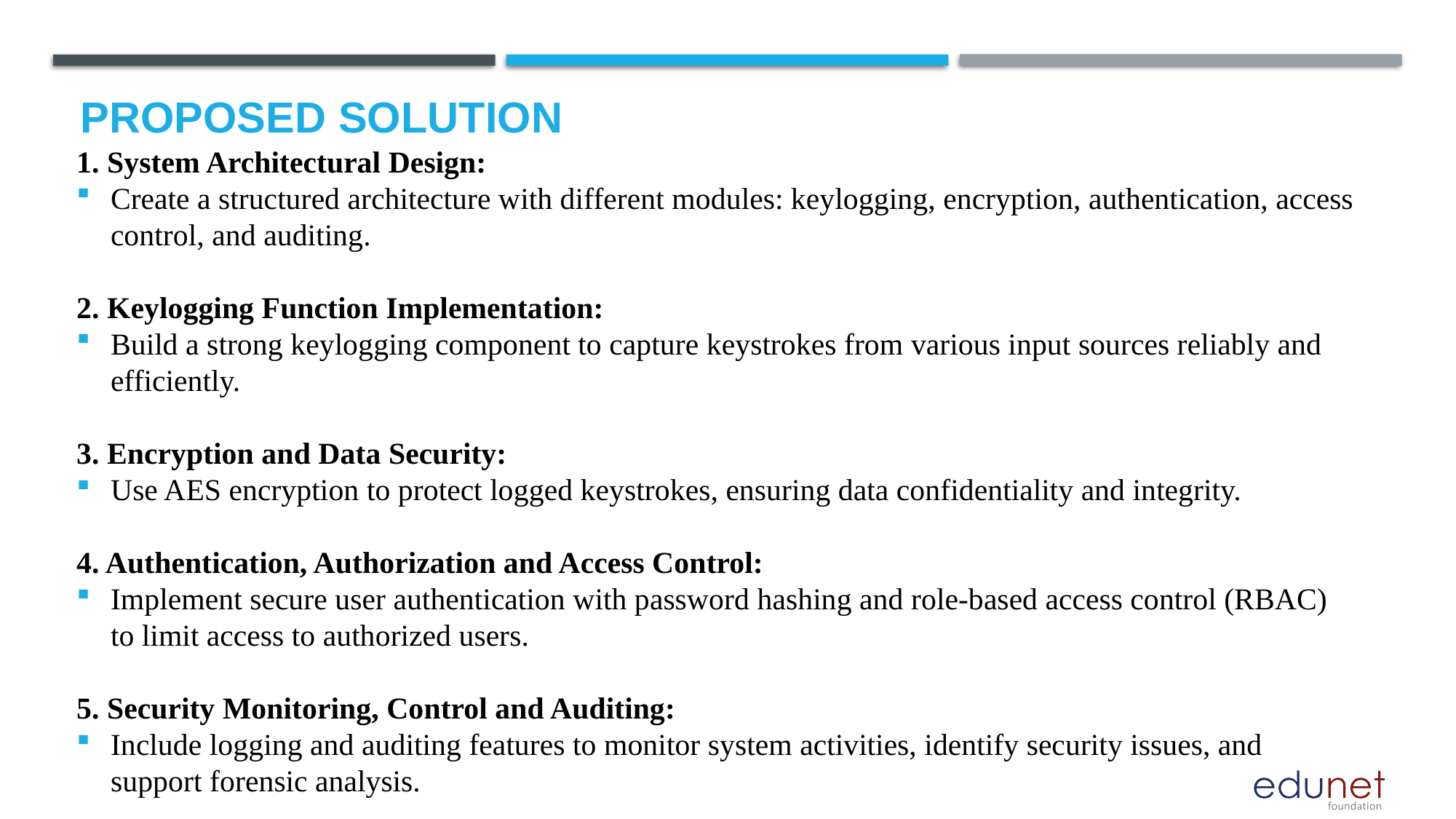

# Proposed Solution
1. System Architectural Design:
Create a structured architecture with different modules: keylogging, encryption, authentication, access control, and auditing.

2. Keylogging Function Implementation:
Build a strong keylogging component to capture keystrokes from various input sources reliably and efficiently.

3. Encryption and Data Security:
Use AES encryption to protect logged keystrokes, ensuring data confidentiality and integrity.

4. Authentication, Authorization and Access Control:
Implement secure user authentication with password hashing and role-based access control (RBAC) to limit access to authorized users.

5. Security Monitoring, Control and Auditing:
Include logging and auditing features to monitor system activities, identify security issues, and support forensic analysis.